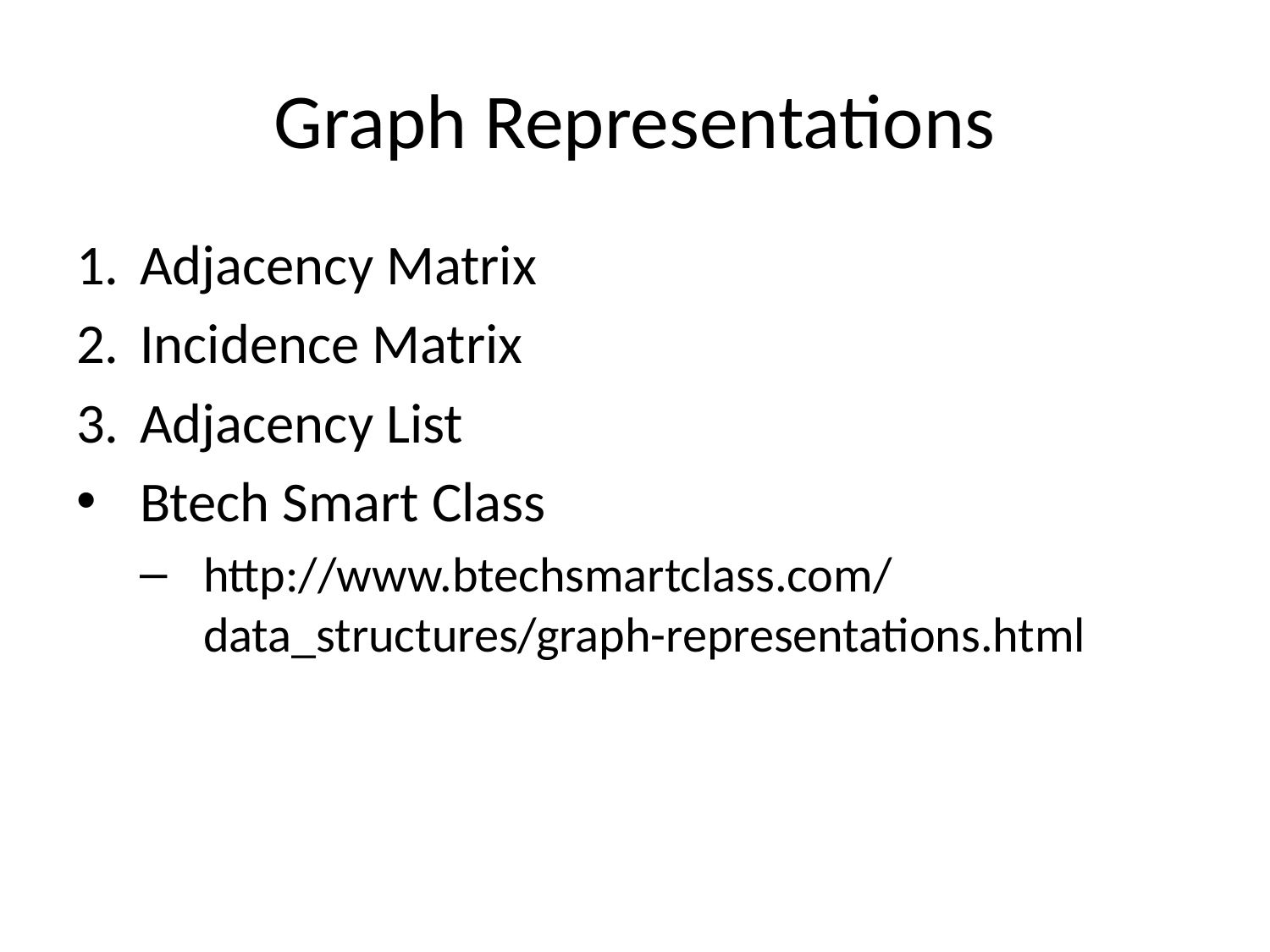

# Graph Representations
Adjacency Matrix
Incidence Matrix
Adjacency List
Btech Smart Class
http://www.btechsmartclass.com/data_structures/graph-representations.html